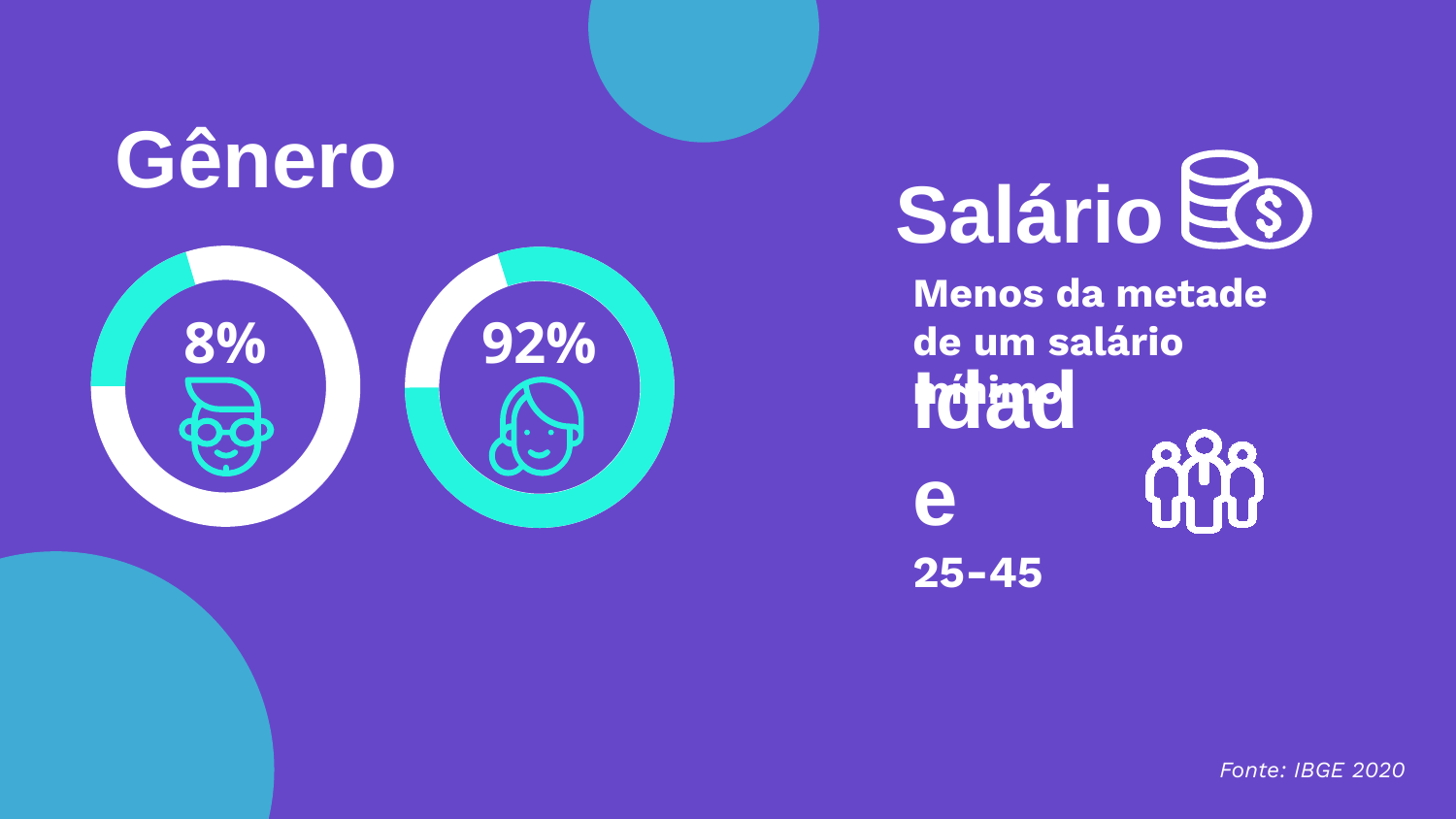

Gênero

Salário

Menos da metade de um salário mínimo
8%
92%

Idade
25-45
Fonte: IBGE 2020